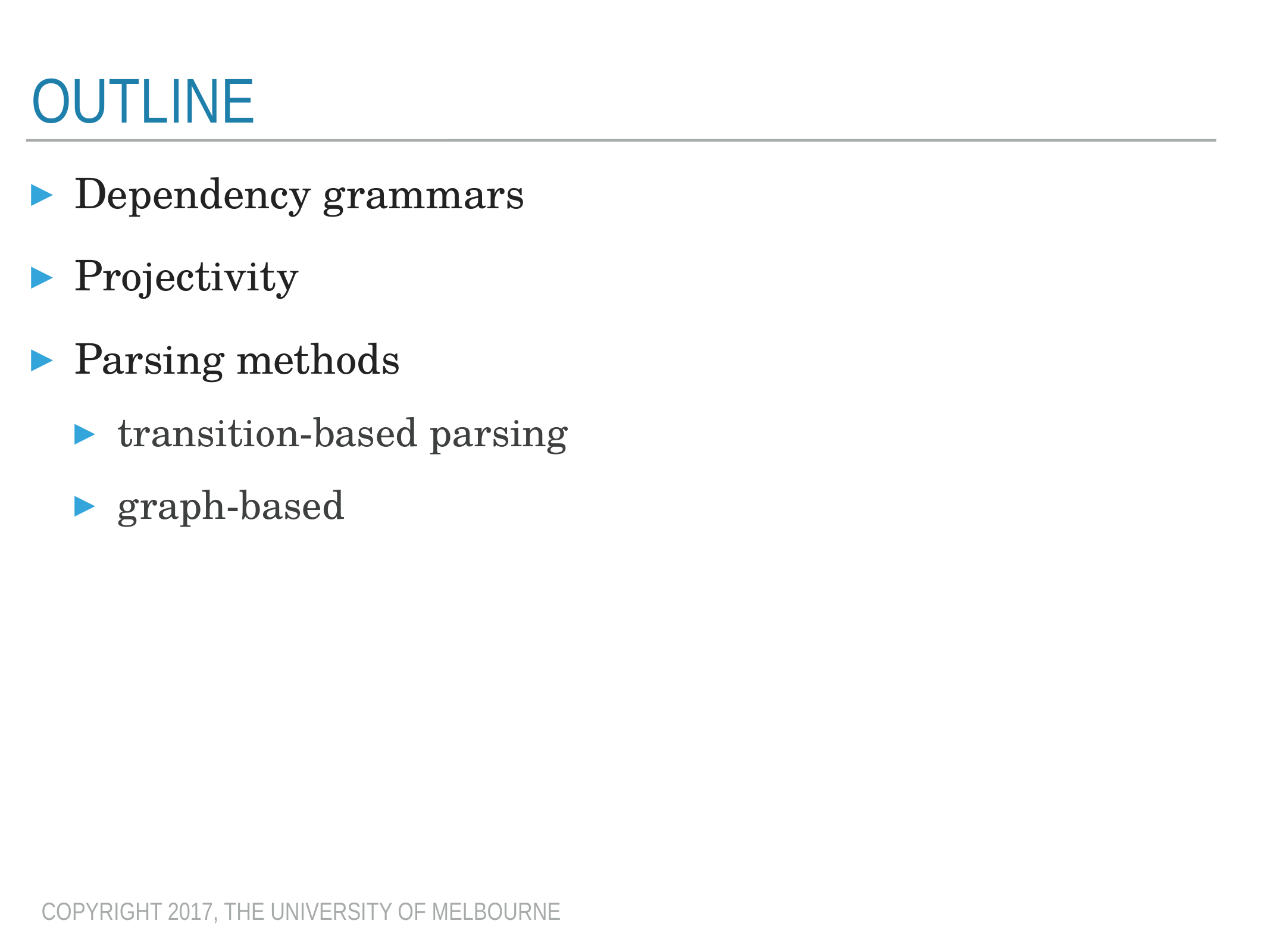

# Outline
Dependency grammars
Projectivity
Parsing methods
transition-based parsing
graph-based